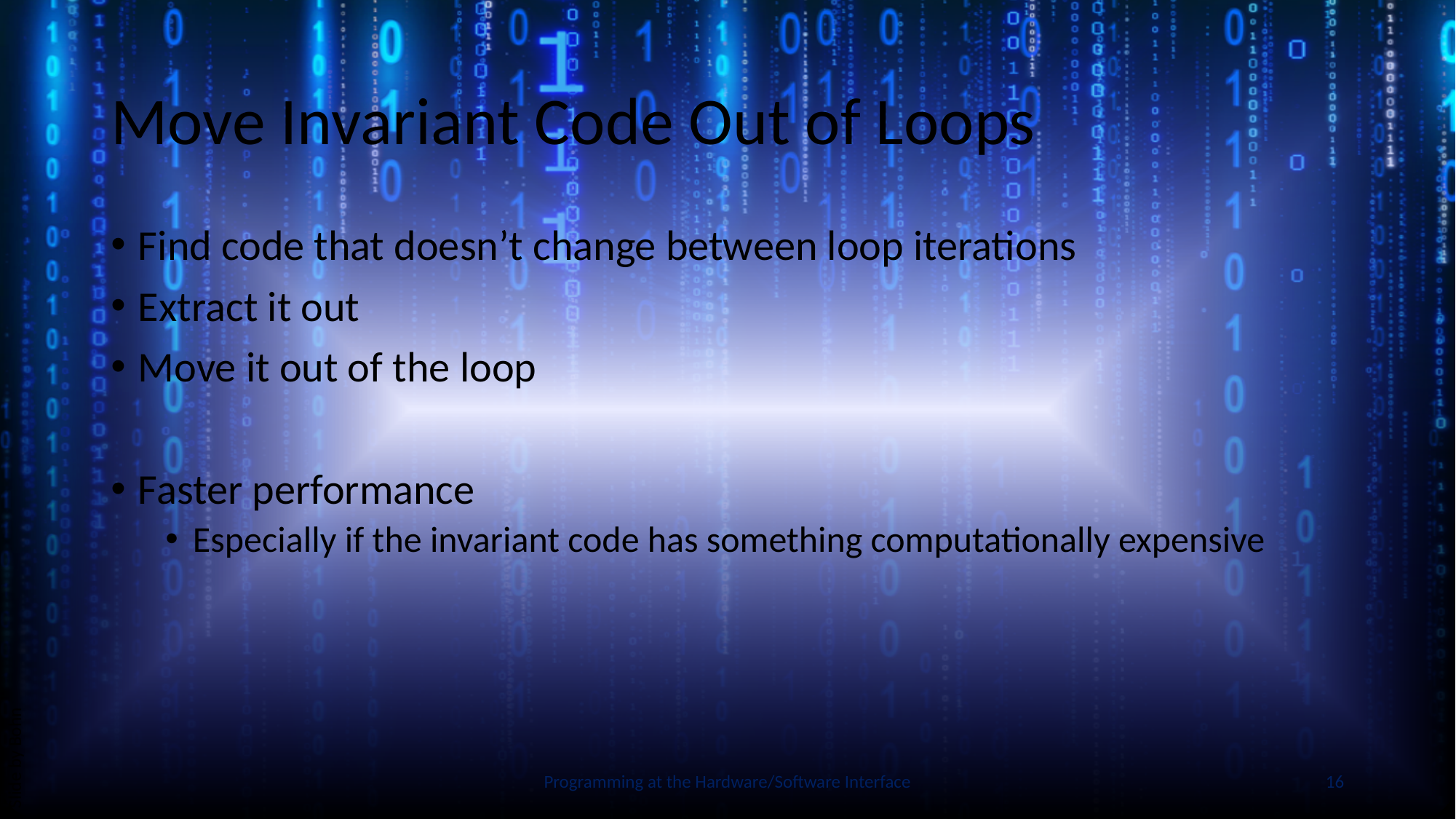

# Move Invariant Code Out of Loops
Find code that doesn’t change between loop iterations
Extract it out
Move it out of the loop

Faster performance
Especially if the invariant code has something computationally expensive
Slide by Bohn
Programming at the Hardware/Software Interface
16